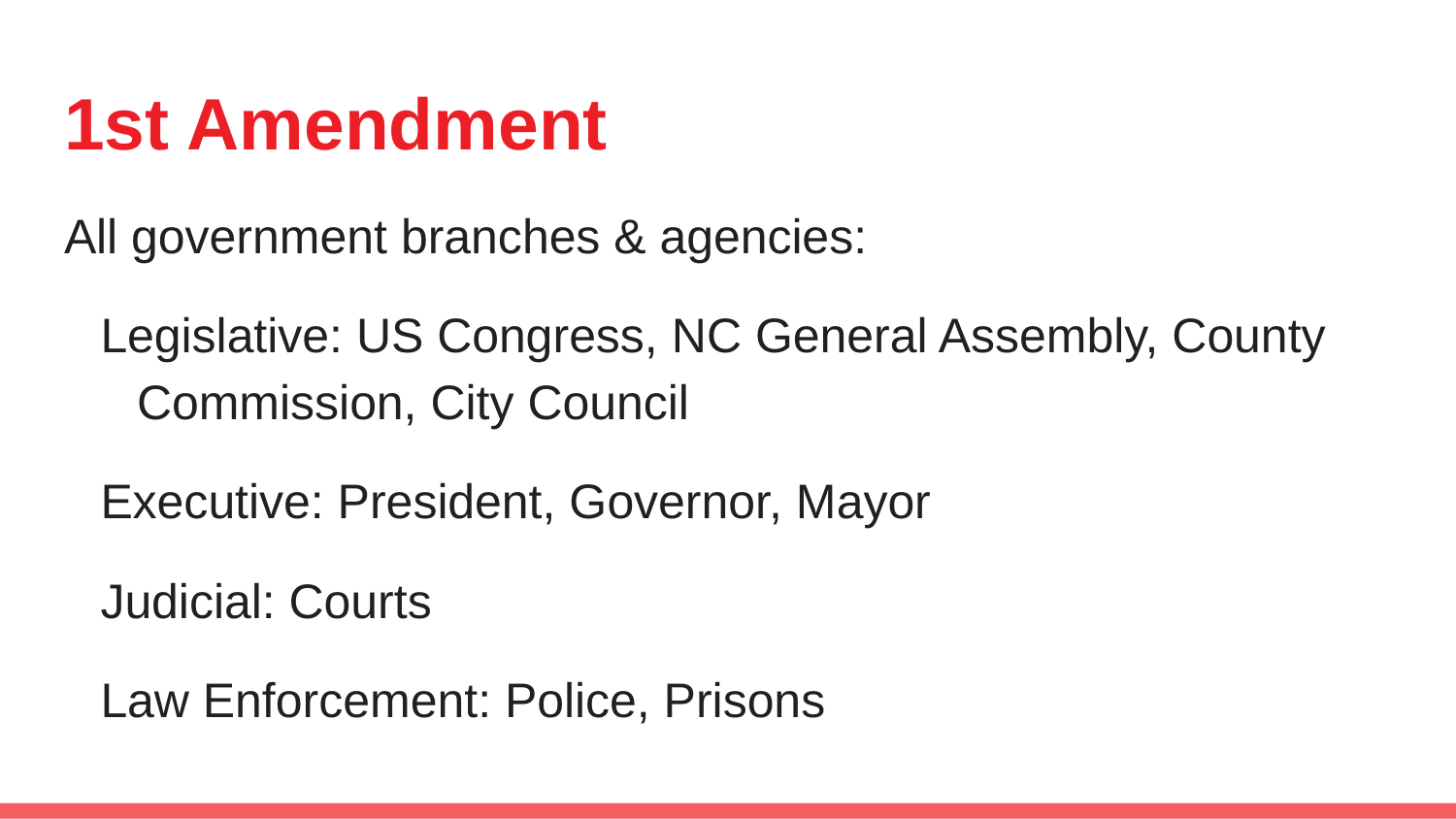

# 1st Amendment
All government branches & agencies:
Legislative: US Congress, NC General Assembly, County Commission, City Council
Executive: President, Governor, Mayor
Judicial: Courts
Law Enforcement: Police, Prisons